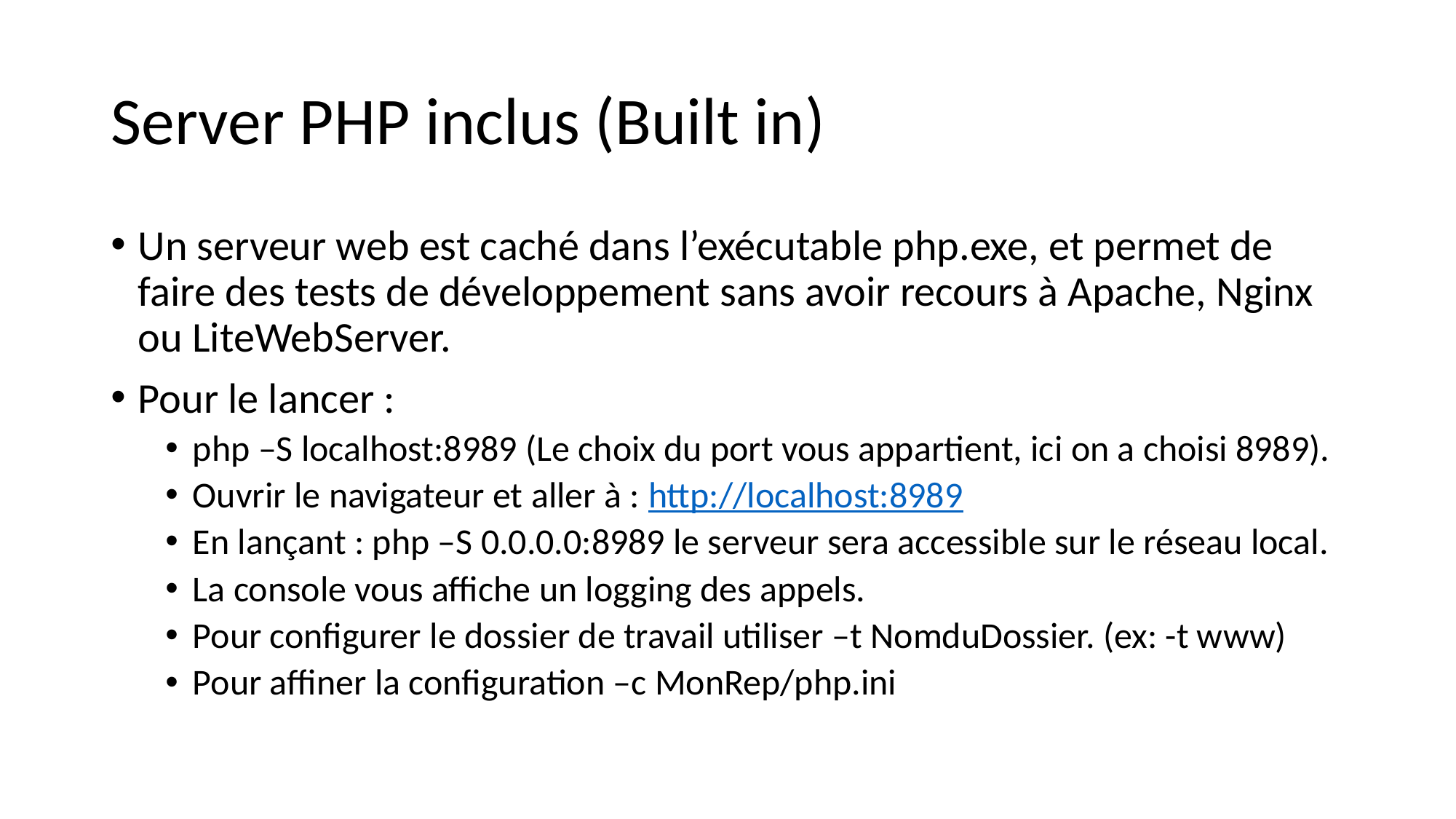

# Server PHP inclus (Built in)
Un serveur web est caché dans l’exécutable php.exe, et permet de faire des tests de développement sans avoir recours à Apache, Nginx ou LiteWebServer.
Pour le lancer :
php –S localhost:8989 (Le choix du port vous appartient, ici on a choisi 8989).
Ouvrir le navigateur et aller à : http://localhost:8989
En lançant : php –S 0.0.0.0:8989 le serveur sera accessible sur le réseau local.
La console vous affiche un logging des appels.
Pour configurer le dossier de travail utiliser –t NomduDossier. (ex: -t www)
Pour affiner la configuration –c MonRep/php.ini